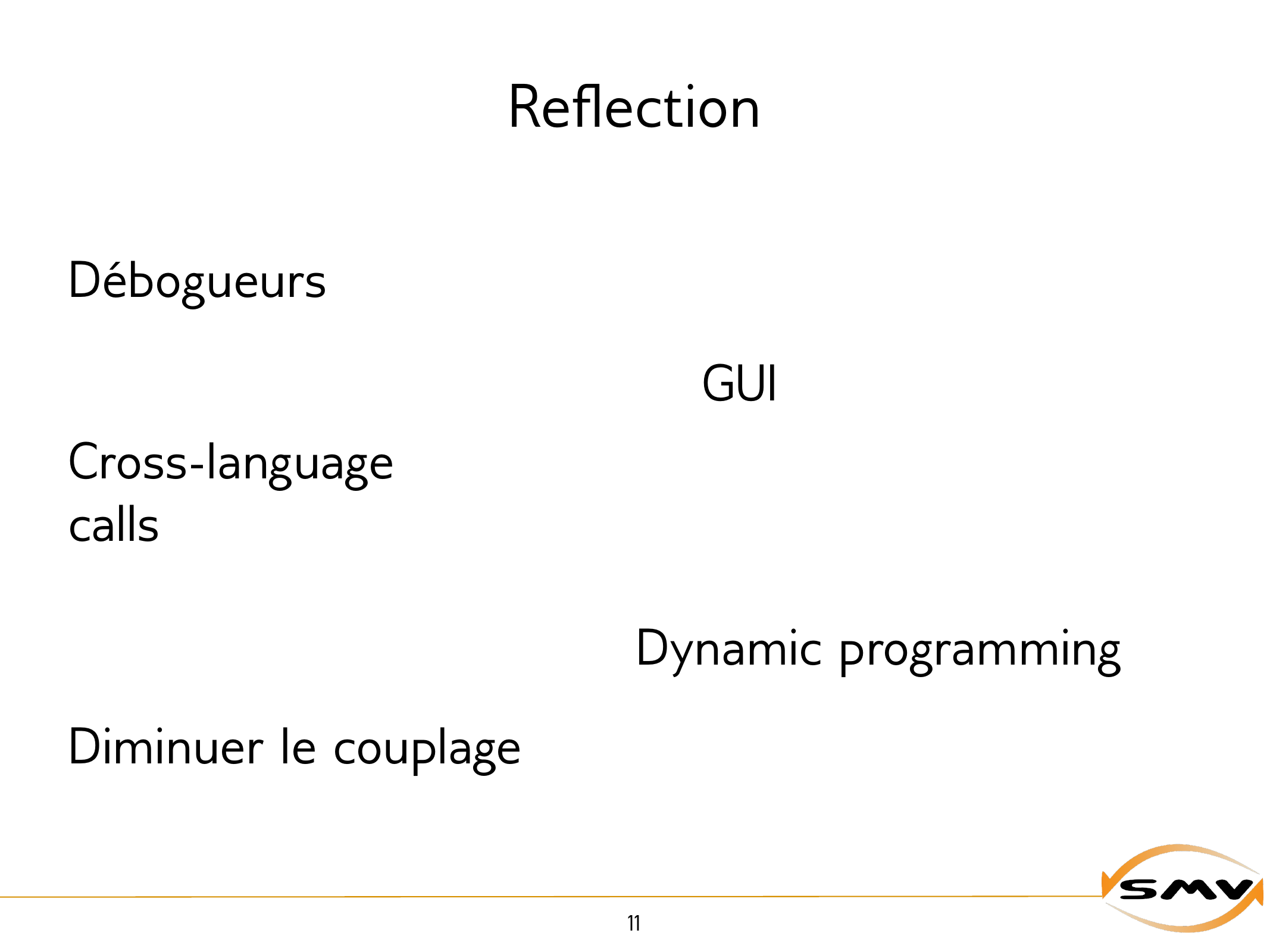

# Reflection
Débogueurs
GUI
Cross-language calls
Dynamic programming
Diminuer le couplage
11